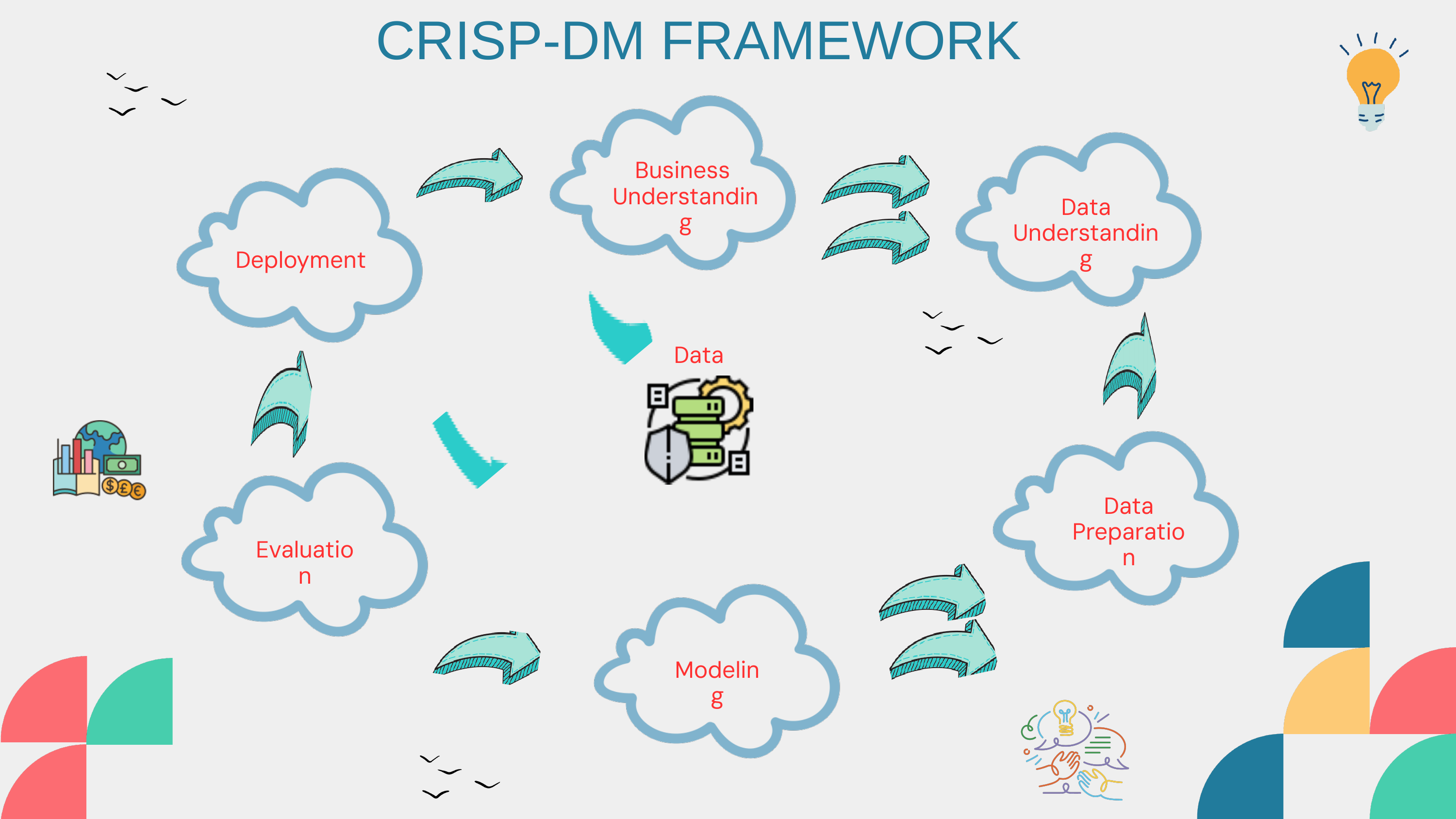

CRISP-DM FRAMEWORK

Business
Understanding

 Data
Understanding

Deployment

Data

 Data
Preparation
Evaluation

Modeling